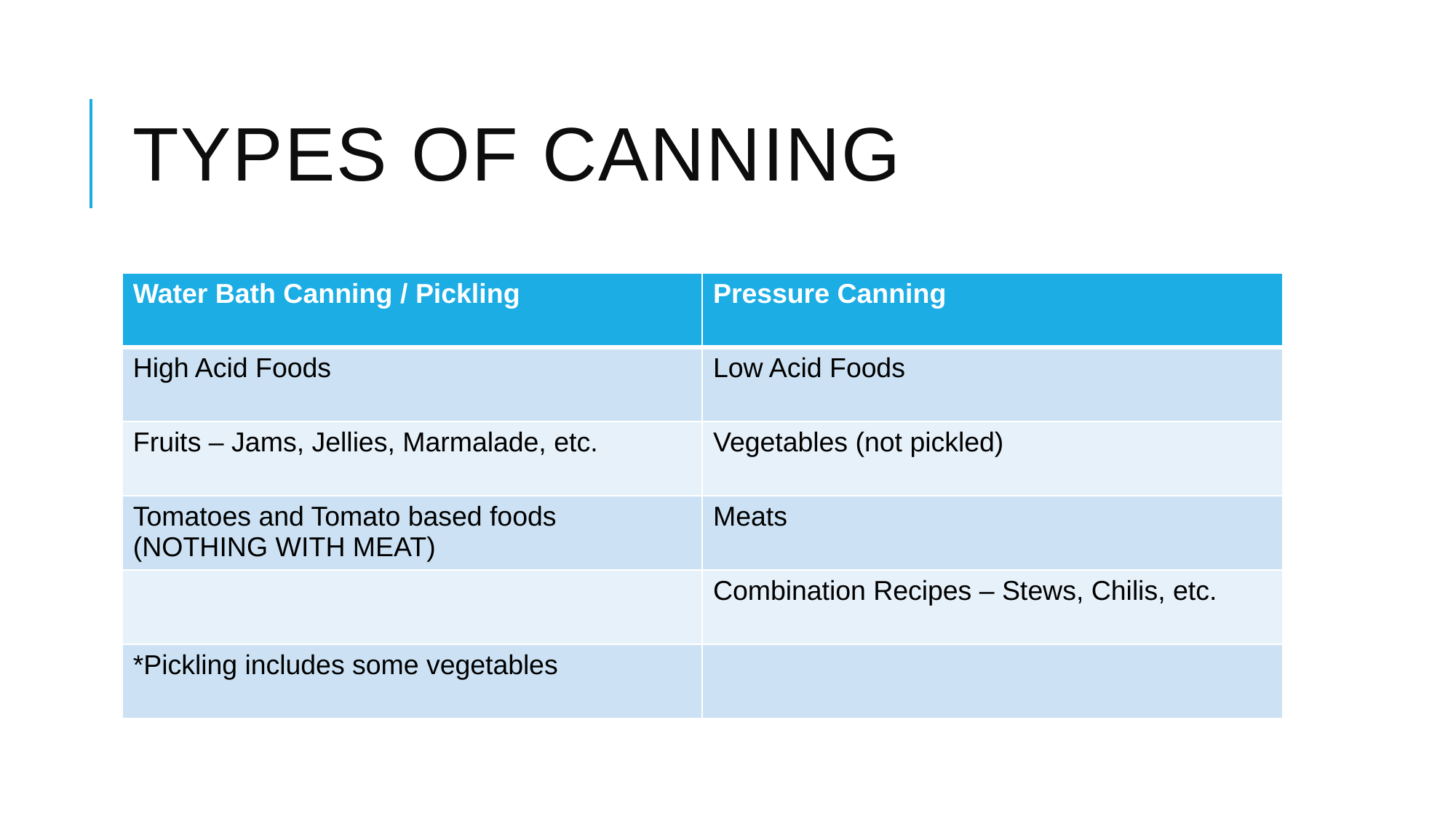

# Types of Canning
| Water Bath Canning / Pickling | Pressure Canning |
| --- | --- |
| High Acid Foods | Low Acid Foods |
| Fruits – Jams, Jellies, Marmalade, etc. | Vegetables (not pickled) |
| Tomatoes and Tomato based foods (NOTHING WITH MEAT) | Meats |
|  | Combination Recipes – Stews, Chilis, etc. |
| \*Pickling includes some vegetables |  |